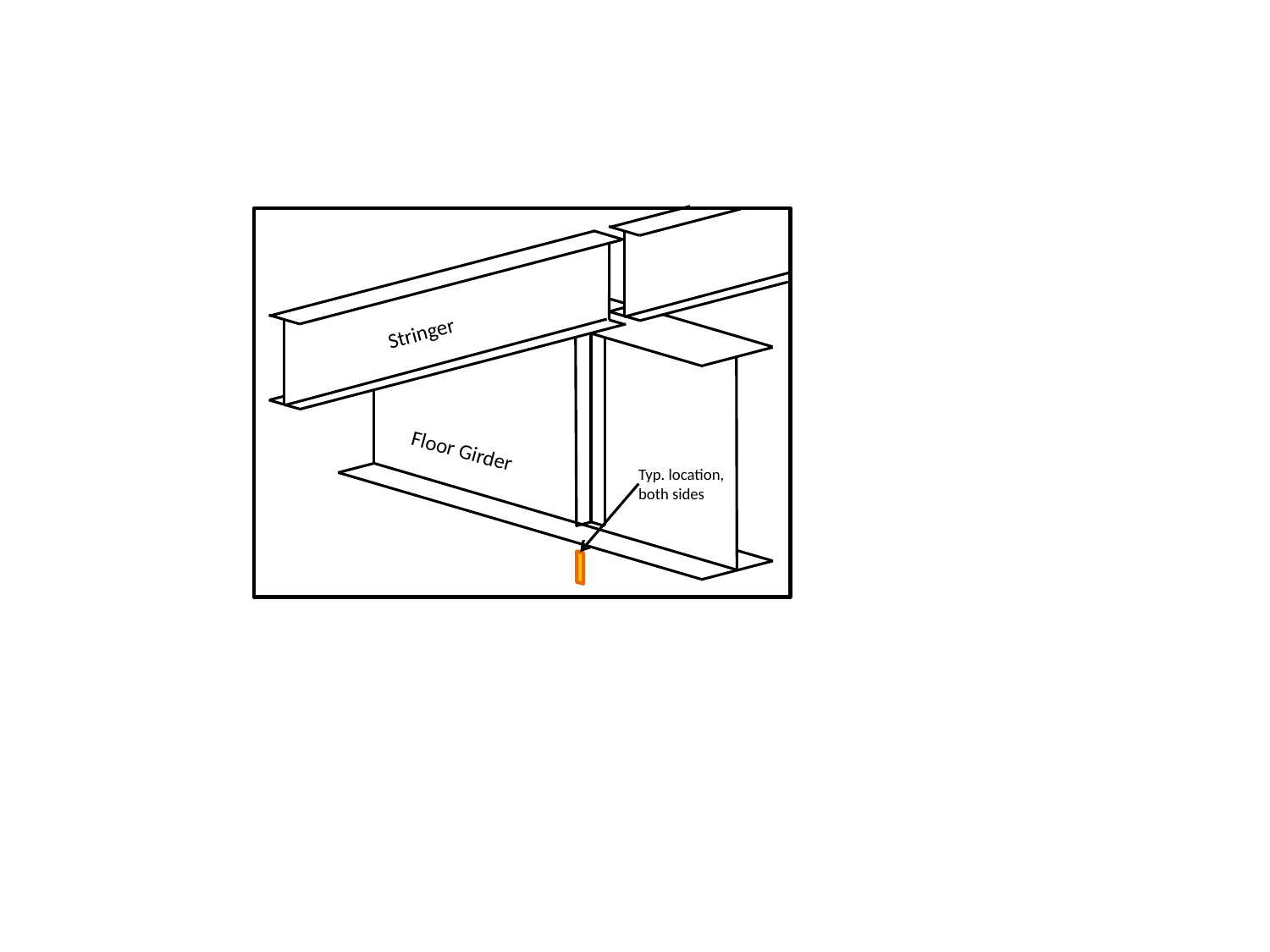

Stringer
Floor Girder
Typ. location, both sides